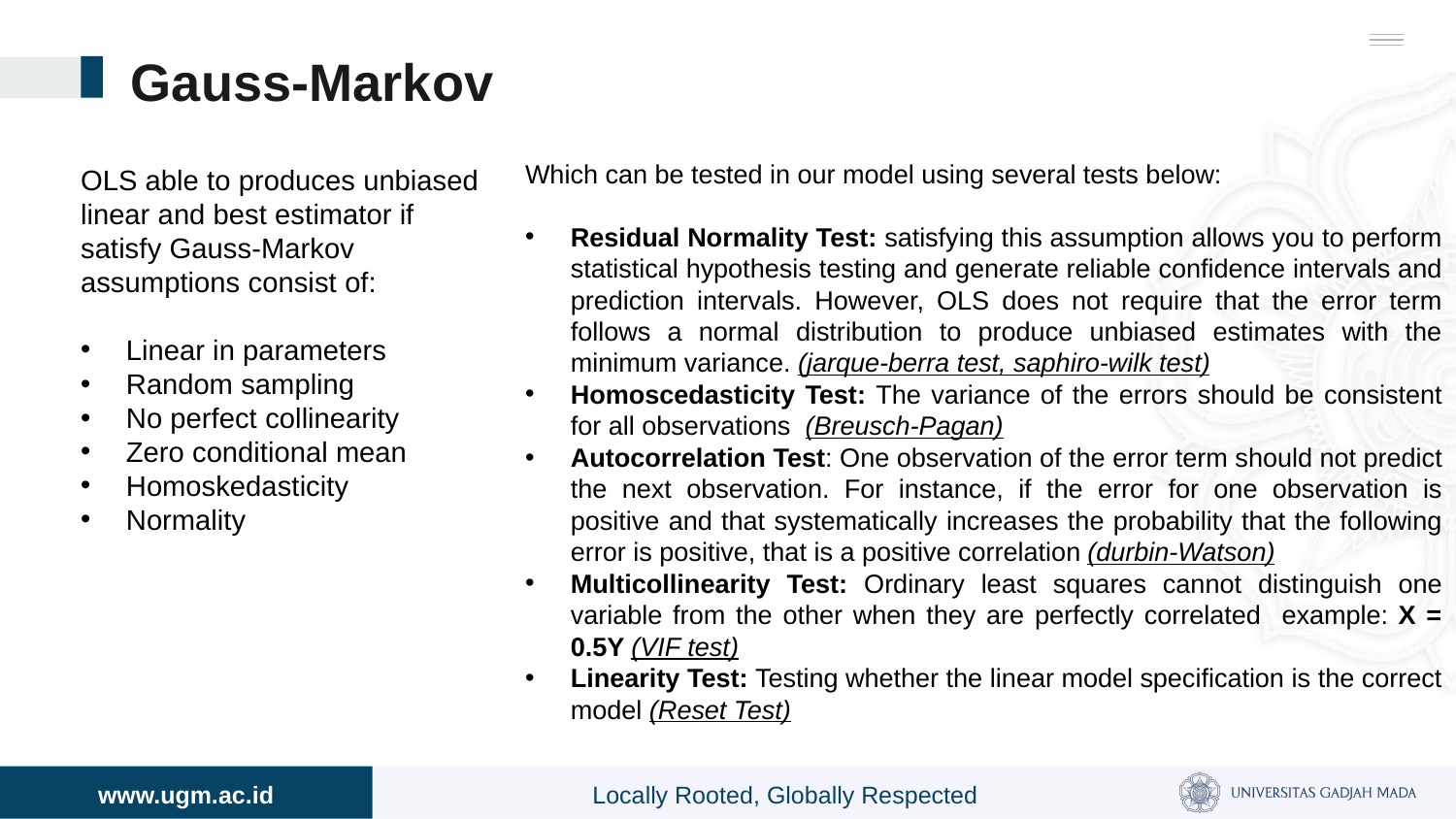

# Gauss-Markov
Which can be tested in our model using several tests below:

Residual Normality Test: satisfying this assumption allows you to perform statistical hypothesis testing and generate reliable confidence intervals and prediction intervals. However, OLS does not require that the error term follows a normal distribution to produce unbiased estimates with the minimum variance. (jarque-berra test, saphiro-wilk test)
Homoscedasticity Test: The variance of the errors should be consistent for all observations  (Breusch-Pagan)
Autocorrelation Test: One observation of the error term should not predict the next observation. For instance, if the error for one observation is positive and that systematically increases the probability that the following error is positive, that is a positive correlation (durbin-Watson)
Multicollinearity Test: Ordinary least squares cannot distinguish one variable from the other when they are perfectly correlated  example: X = 0.5Y (VIF test)
Linearity Test: Testing whether the linear model specification is the correct model (Reset Test)
OLS able to produces unbiased linear and best estimator if satisfy Gauss-Markov assumptions consist of:

Linear in parameters
Random sampling
No perfect collinearity
Zero conditional mean
Homoskedasticity
Normality